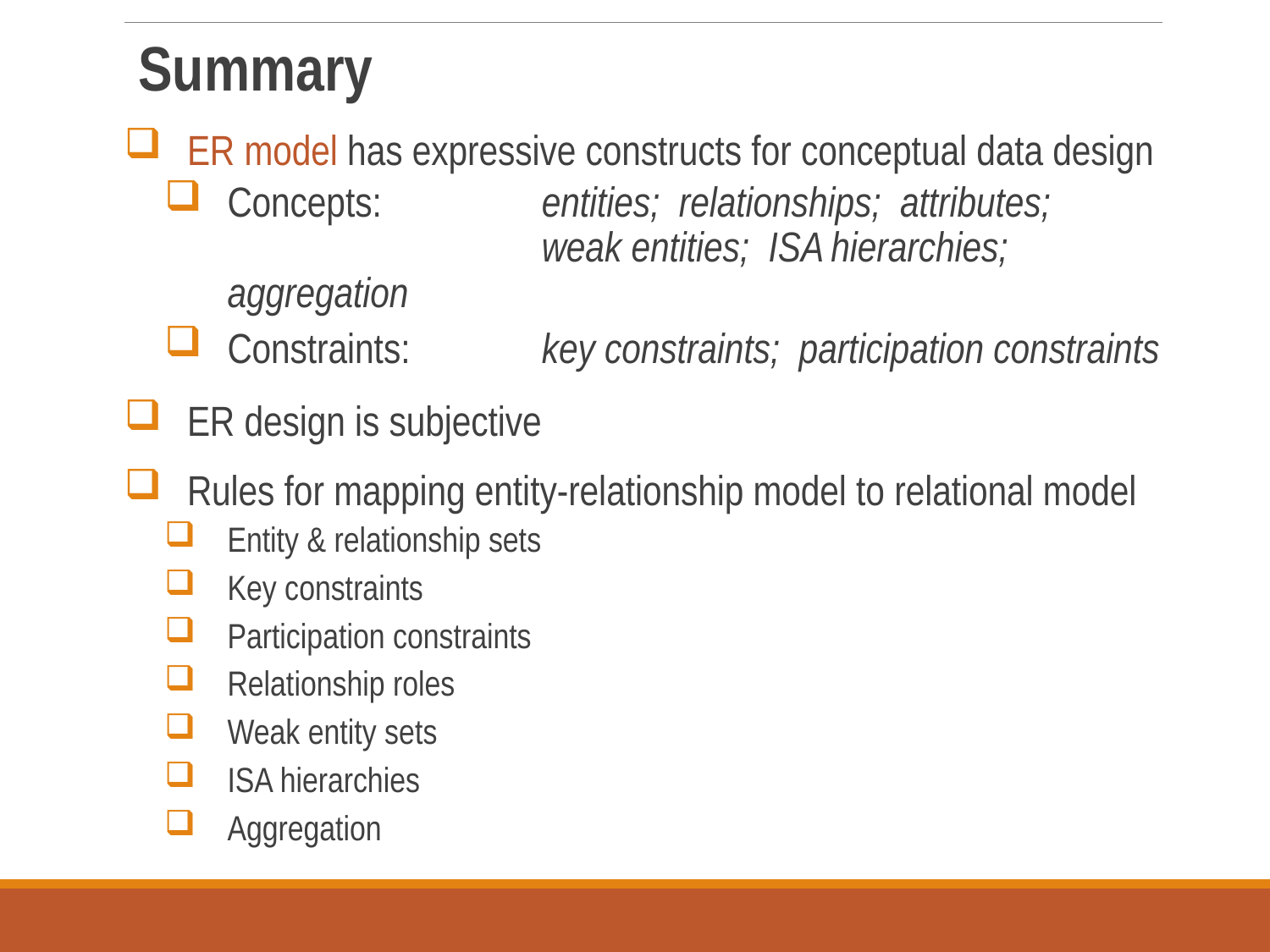

Summary
ER model has expressive constructs for conceptual data design
Concepts: 	entities;  relationships;  attributes;
	weak entities;  ISA hierarchies;  aggregation
Constraints:	key constraints;  participation constraints
ER design is subjective
Rules for mapping entity-relationship model to relational model
Entity & relationship sets
Key constraints
Participation constraints
Relationship roles
Weak entity sets
ISA hierarchies
Aggregation